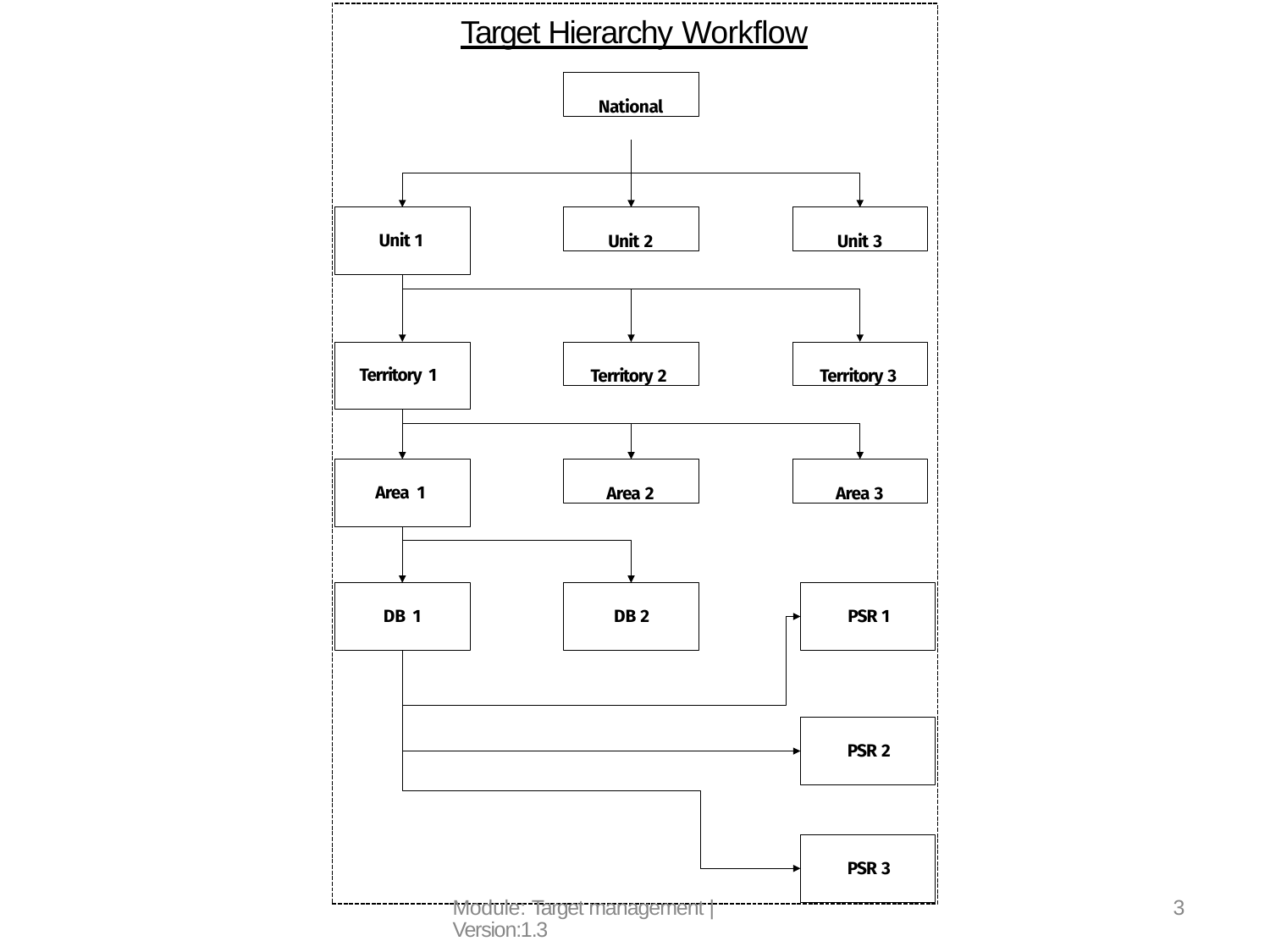

# Target Hierarchy Workflow

National

Unit 2

Unit 3
Unit 1

Territory 2

Territory 3
Territory 1

Area 2

Area 3
Area 1

DB 1
DB 2
PSR 1

PSR 2

PSR 3

Module: Target management | Version:1.3
3